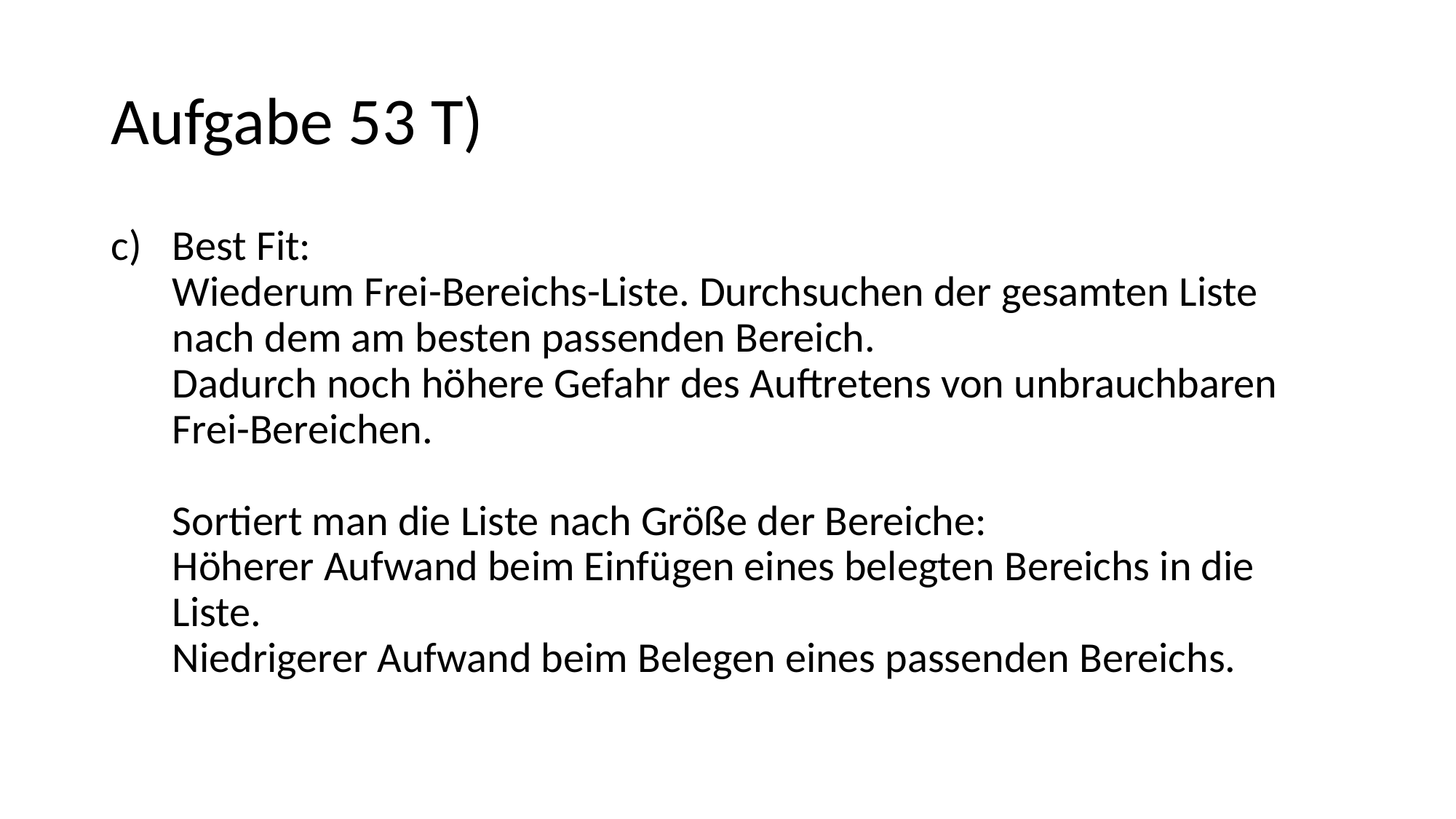

# Aufgabe 53 T)
Best Fit:
Wiederum Frei-Bereichs-Liste. Durchsuchen der gesamten Liste nach dem am besten passenden Bereich.
Dadurch noch höhere Gefahr des Auftretens von unbrauchbaren Frei-Bereichen.
Sortiert man die Liste nach Größe der Bereiche:
Höherer Aufwand beim Einfügen eines belegten Bereichs in die Liste.
Niedrigerer Aufwand beim Belegen eines passenden Bereichs.